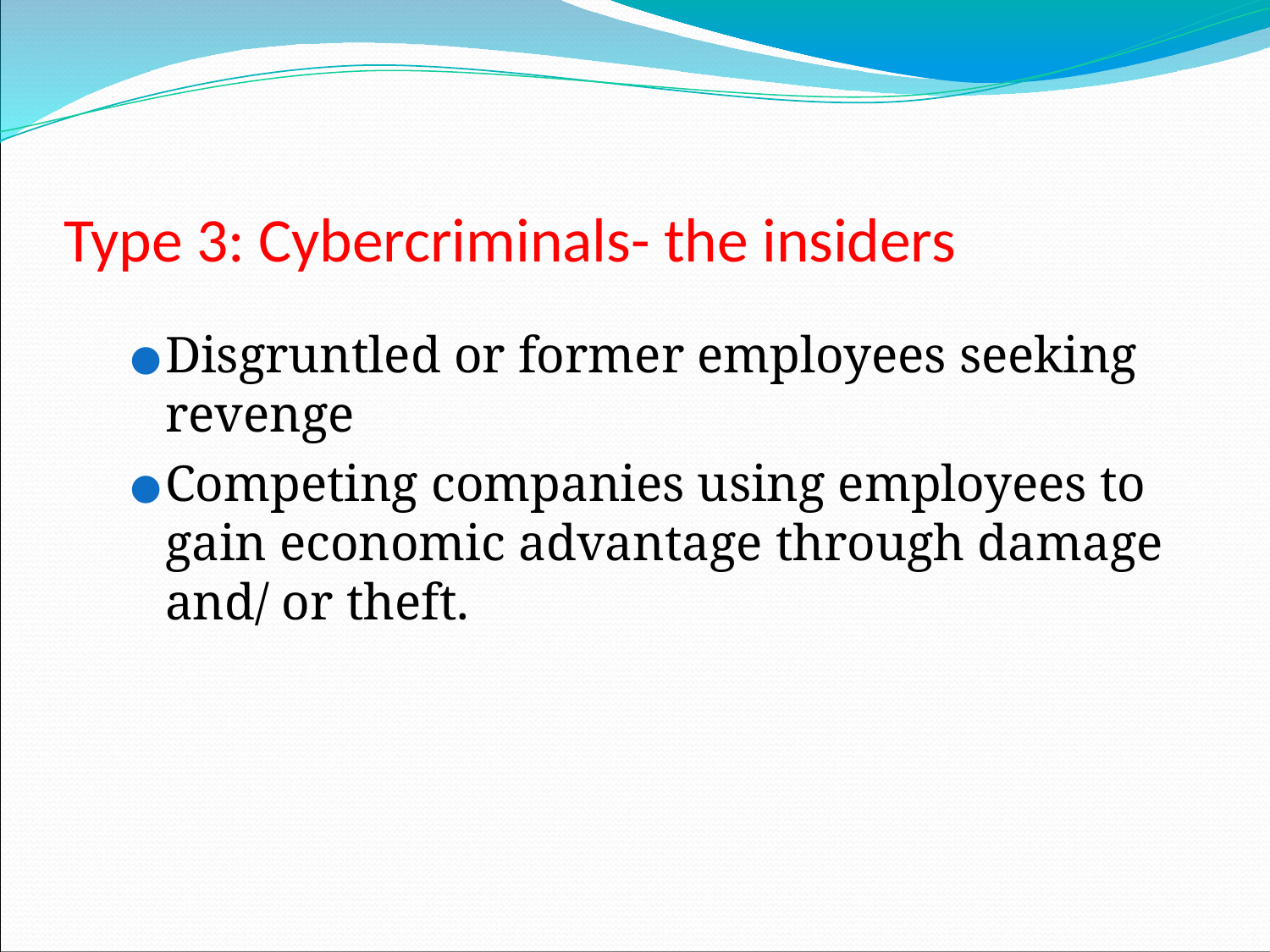

# Type 3: Cybercriminals- the insiders
Disgruntled or former employees seeking revenge
Competing companies using employees to gain economic advantage through damage and/ or theft.